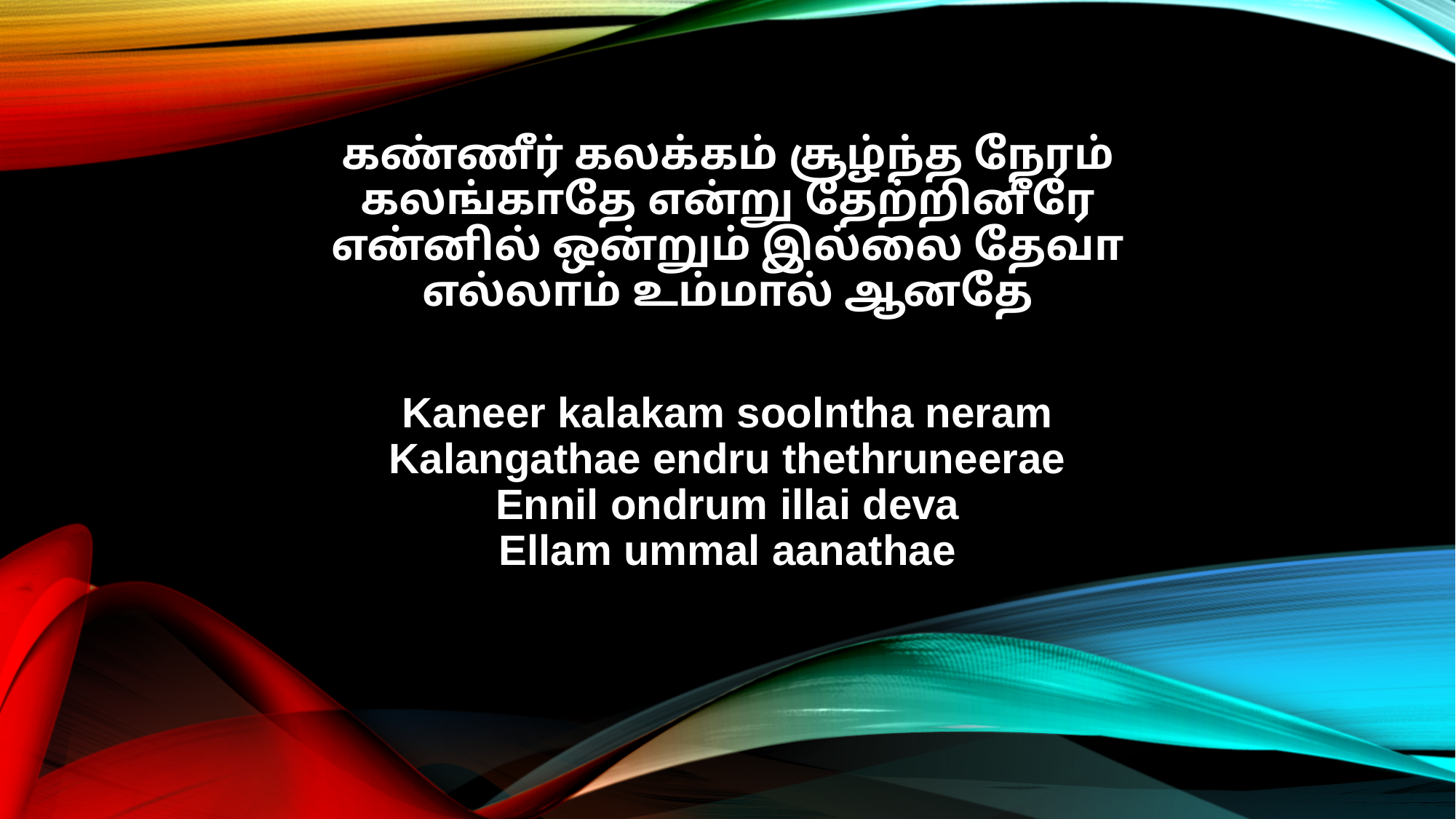

கண்ணீர் கலக்கம் சூழ்ந்த நேரம்
கலங்காதே என்று தேற்றினீரே
என்னில் ஒன்றும் இல்லை தேவா
எல்லாம் உம்மால் ஆனதே

Kaneer kalakam soolntha neram
Kalangathae endru thethruneerae
Ennil ondrum illai deva
Ellam ummal aanathae